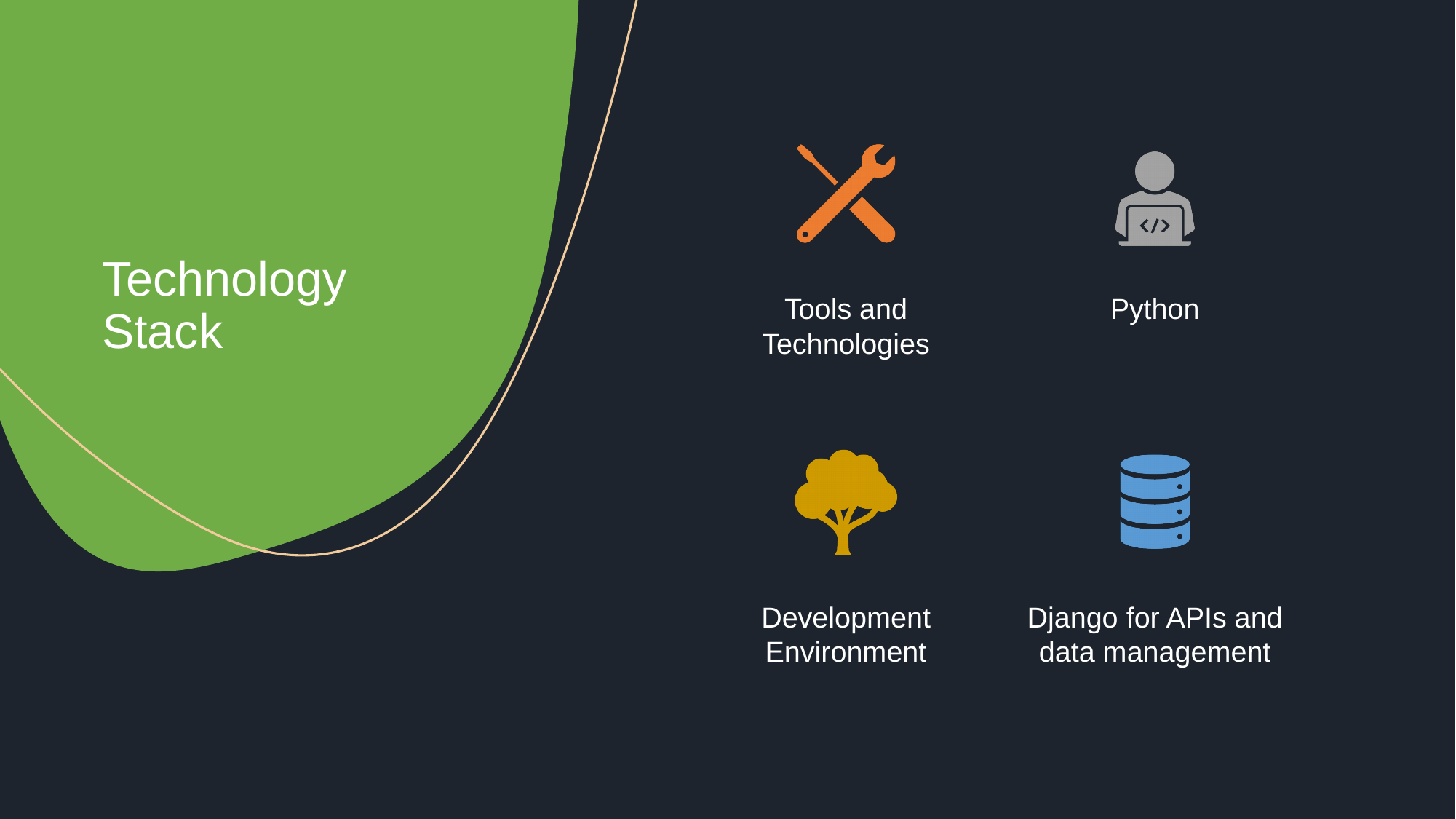

# Technology Stack
Tools and Technologies
Python
Development Environment
Django for APIs and data management